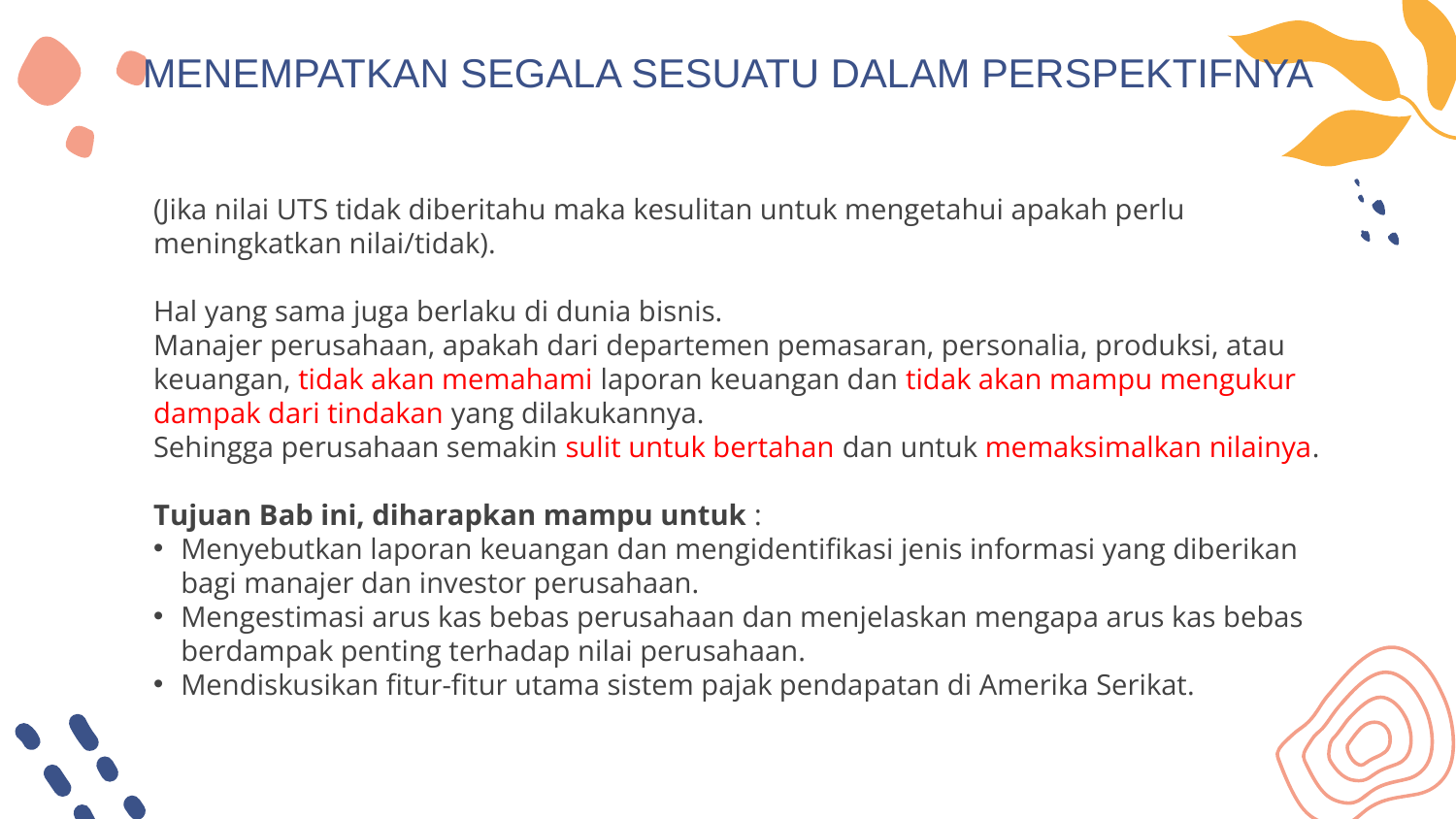

# MENEMPATKAN SEGALA SESUATU DALAM PERSPEKTIFNYA
(Jika nilai UTS tidak diberitahu maka kesulitan untuk mengetahui apakah perlu meningkatkan nilai/tidak).

Hal yang sama juga berlaku di dunia bisnis.
Manajer perusahaan, apakah dari departemen pemasaran, personalia, produksi, atau keuangan, tidak akan memahami laporan keuangan dan tidak akan mampu mengukur dampak dari tindakan yang dilakukannya.
Sehingga perusahaan semakin sulit untuk bertahan dan untuk memaksimalkan nilainya.

Tujuan Bab ini, diharapkan mampu untuk :
Menyebutkan laporan keuangan dan mengidentifikasi jenis informasi yang diberikan bagi manajer dan investor perusahaan.
Mengestimasi arus kas bebas perusahaan dan menjelaskan mengapa arus kas bebas berdampak penting terhadap nilai perusahaan.
Mendiskusikan fitur-fitur utama sistem pajak pendapatan di Amerika Serikat.